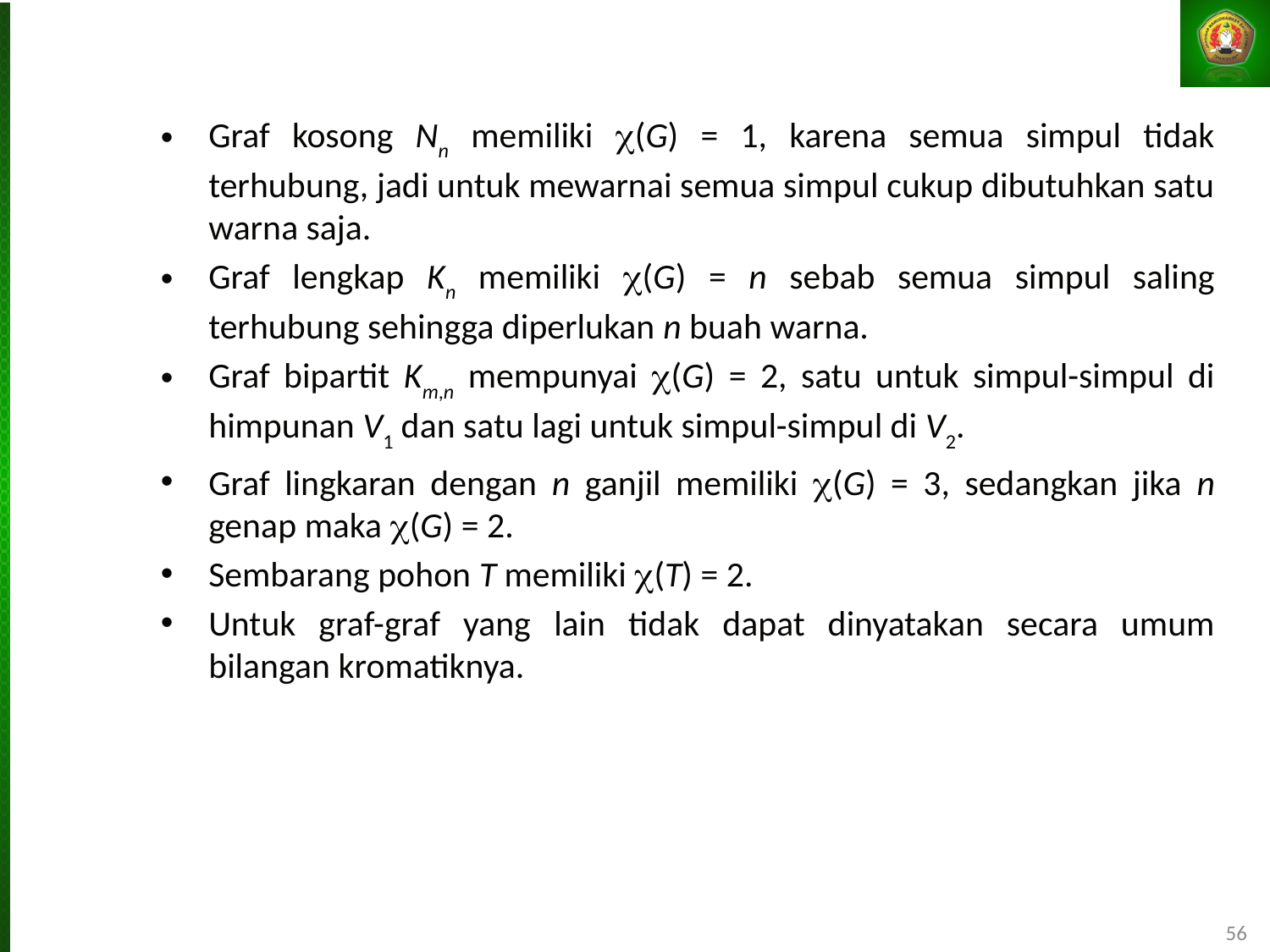

Graf kosong Nn memiliki χ(G) = 1, karena semua simpul tidak terhubung, jadi untuk mewarnai semua simpul cukup dibutuhkan satu warna saja.
Graf lengkap Kn memiliki χ(G) = n sebab semua simpul saling terhubung sehingga diperlukan n buah warna.
Graf bipartit Km,n mempunyai χ(G) = 2, satu untuk simpul-simpul di himpunan V1 dan satu lagi untuk simpul-simpul di V2.
Graf lingkaran dengan n ganjil memiliki χ(G) = 3, sedangkan jika n genap maka χ(G) = 2.
Sembarang pohon T memiliki χ(T) = 2.
Untuk graf-graf yang lain tidak dapat dinyatakan secara umum bilangan kromatiknya.
56